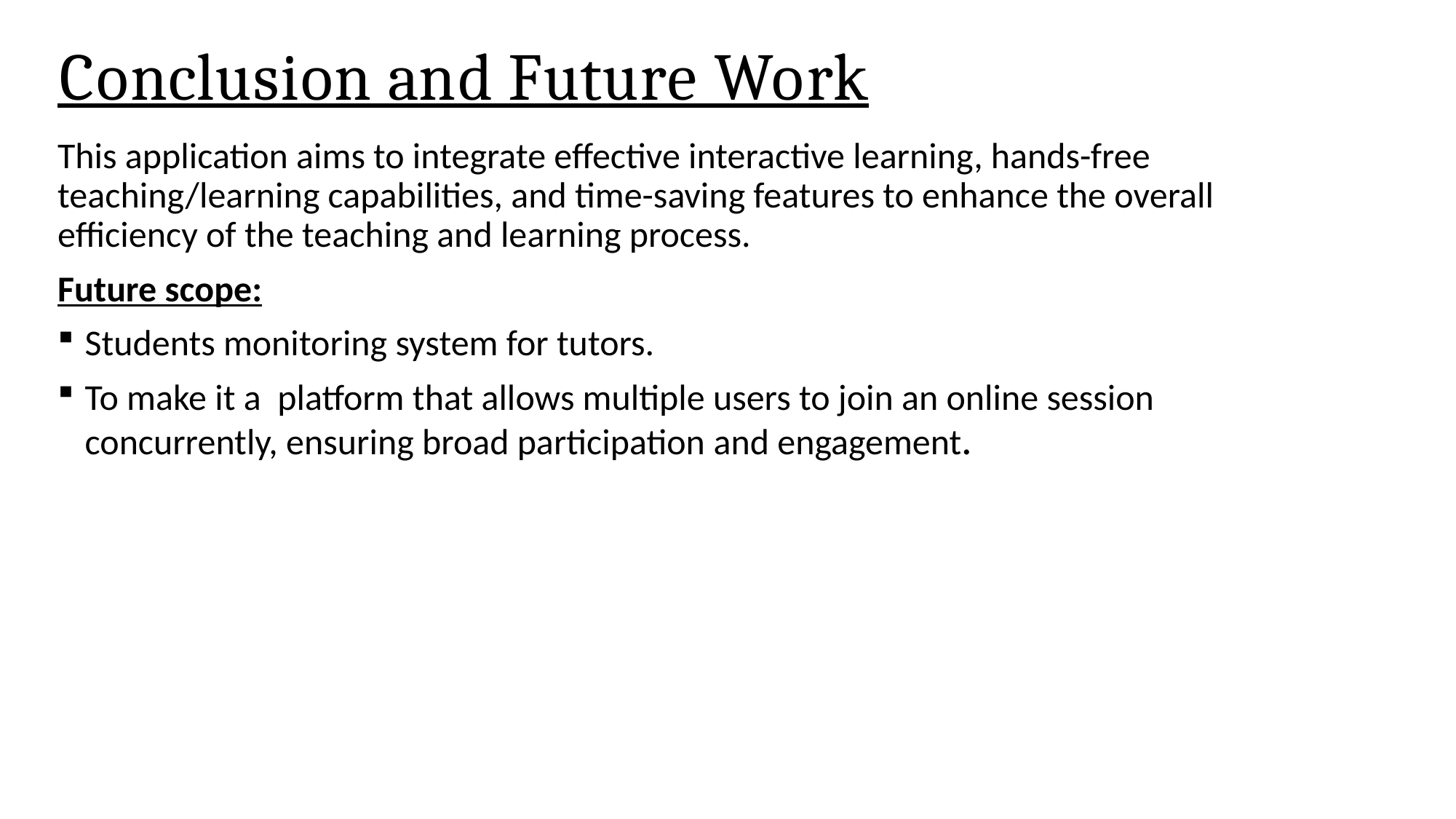

# Conclusion and Future Work
This application aims to integrate effective interactive learning, hands-free teaching/learning capabilities, and time-saving features to enhance the overall efficiency of the teaching and learning process.
Future scope:
Students monitoring system for tutors.
To make it a  platform that allows multiple users to join an online session concurrently, ensuring broad participation and engagement.